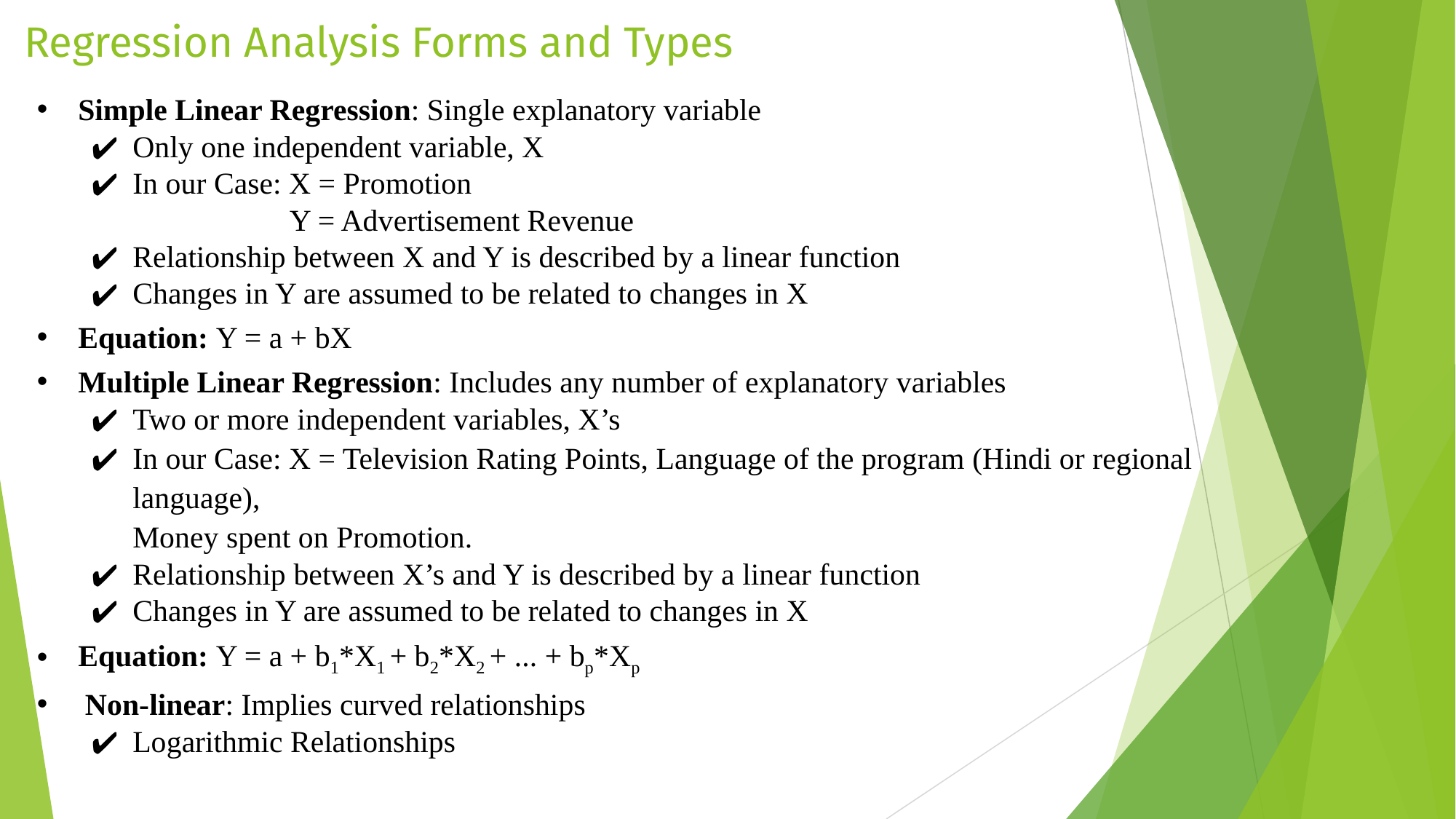

# Regression Analysis Forms and Types
Simple Linear Regression: Single explanatory variable
Only one independent variable, X
In our Case: X = Promotion
Y = Advertisement Revenue
Relationship between X and Y is described by a linear function
Changes in Y are assumed to be related to changes in X
Equation: Y = a + bX
Multiple Linear Regression: Includes any number of explanatory variables
Two or more independent variables, X’s
In our Case: X = Television Rating Points, Language of the program (Hindi or regional language),
Money spent on Promotion.
Relationship between X’s and Y is described by a linear function
Changes in Y are assumed to be related to changes in X
Equation: Y = a + b1*X1 + b2*X2 + ... + bp*Xp
Non-linear: Implies curved relationships
Logarithmic Relationships